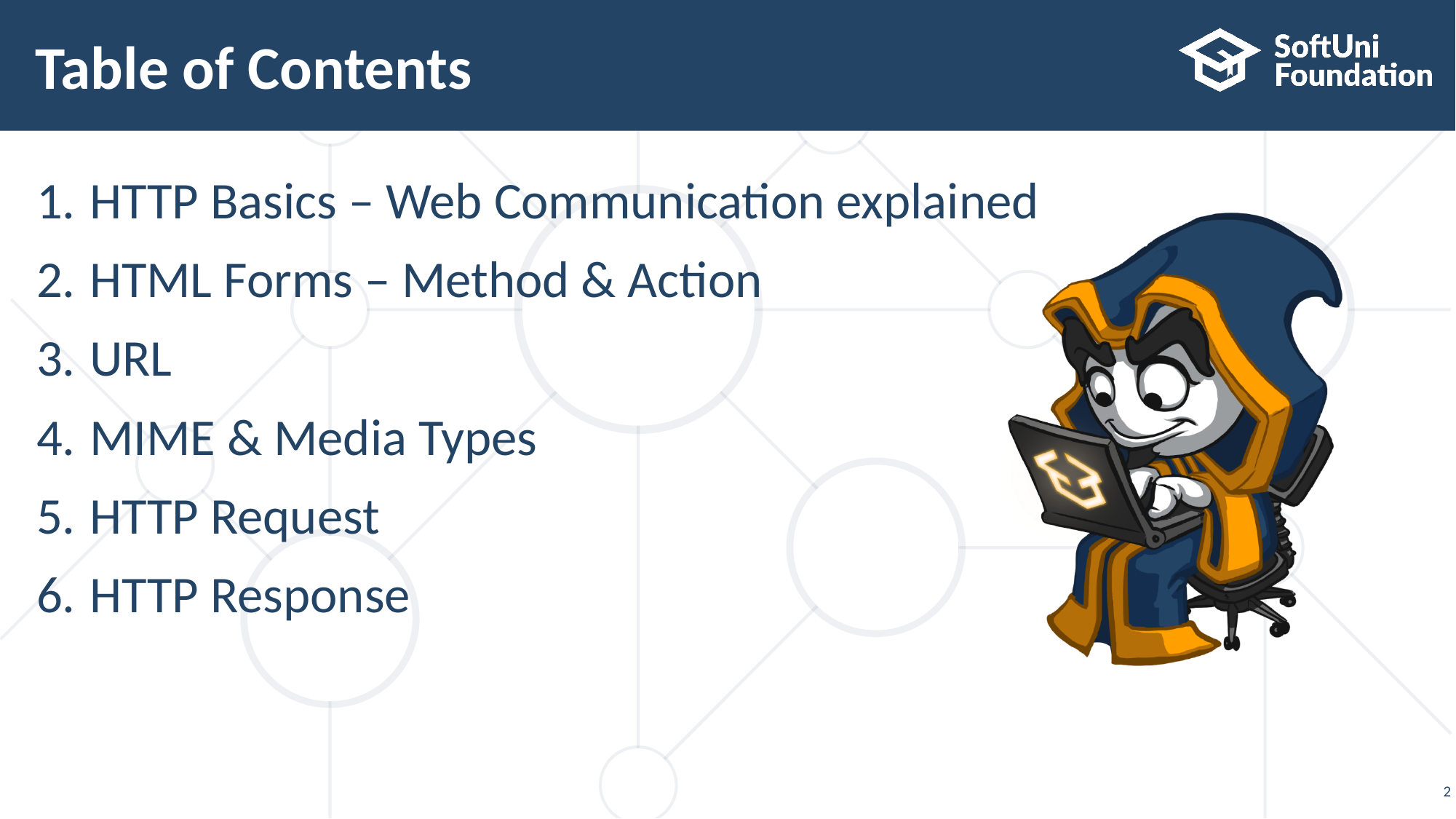

# Table of Contents
HTTP Basics – Web Communication explained
HTML Forms – Method & Action
URL
MIME & Media Types
HTTP Request
HTTP Response
2